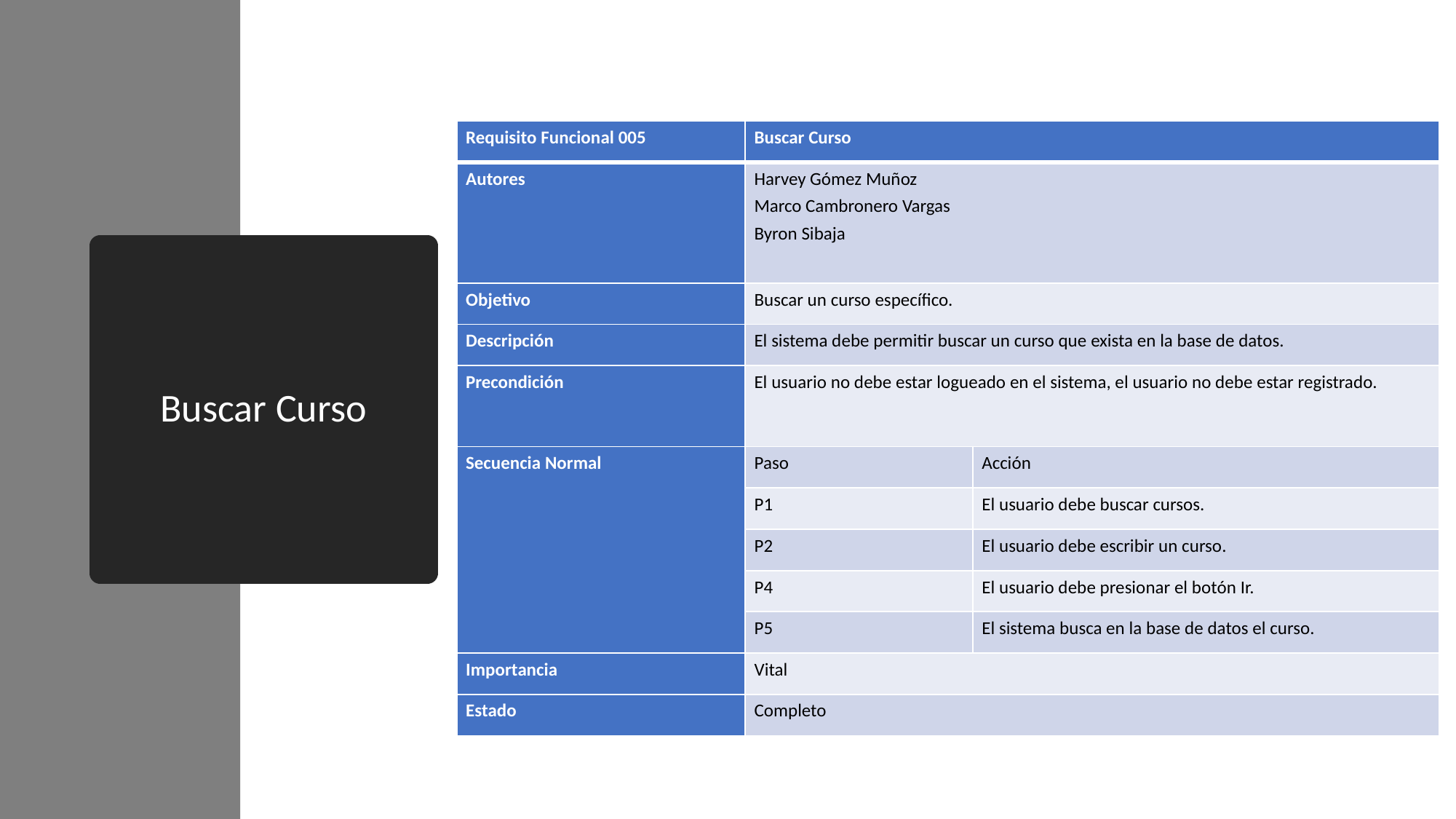

| Requisito Funcional 005 | Buscar Curso |  |
| --- | --- | --- |
| Autores | Harvey Gómez Muñoz Marco Cambronero Vargas Byron Sibaja |  |
| Objetivo | Buscar un curso específico. |  |
| Descripción | El sistema debe permitir buscar un curso que exista en la base de datos. |  |
| Precondición | El usuario no debe estar logueado en el sistema, el usuario no debe estar registrado. |  |
| Secuencia Normal | Paso | Acción |
|  | P1 | El usuario debe buscar cursos. |
|  | P2 | El usuario debe escribir un curso. |
|  | P4 | El usuario debe presionar el botón Ir. |
|  | P5 | El sistema busca en la base de datos el curso. |
| Importancia | Vital |  |
| Estado | Completo |  |
# Buscar Curso